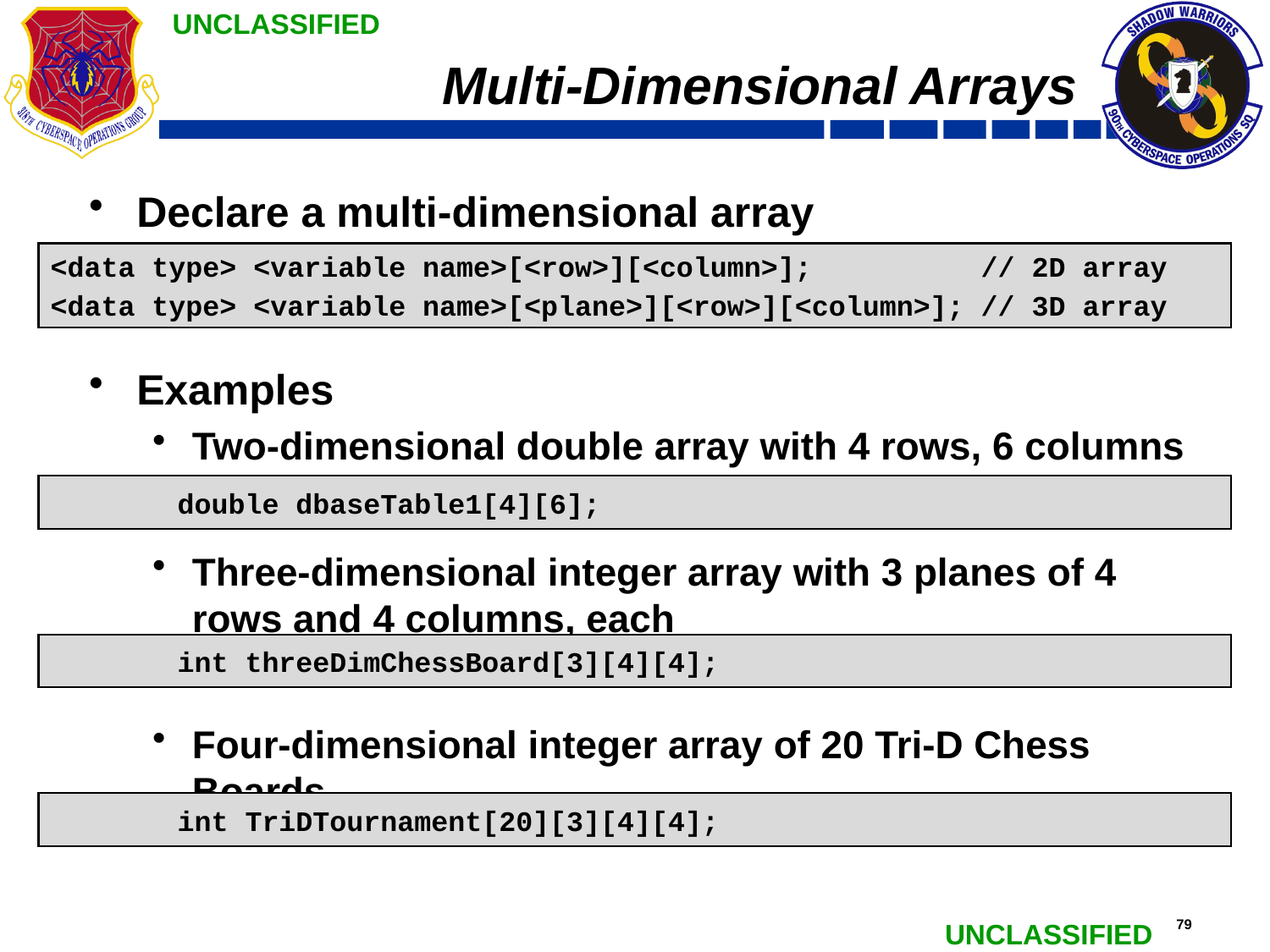

# Multi-Dimensional Arrays
Declare a multi-dimensional array

Examples
Two-dimensional double array with 4 rows, 6 columns

Three-dimensional integer array with 3 planes of 4 rows and 4 columns, each

Four-dimensional integer array of 20 Tri-D Chess Boards

<data type> <variable name>[<row>][<column>];          // 2D array
<data type> <variable name>[<plane>][<row>][<column>]; // 3D array

	double dbaseTable1[4][6];
	int threeDimChessBoard[3][4][4];
	int TriDTournament[20][3][4][4];